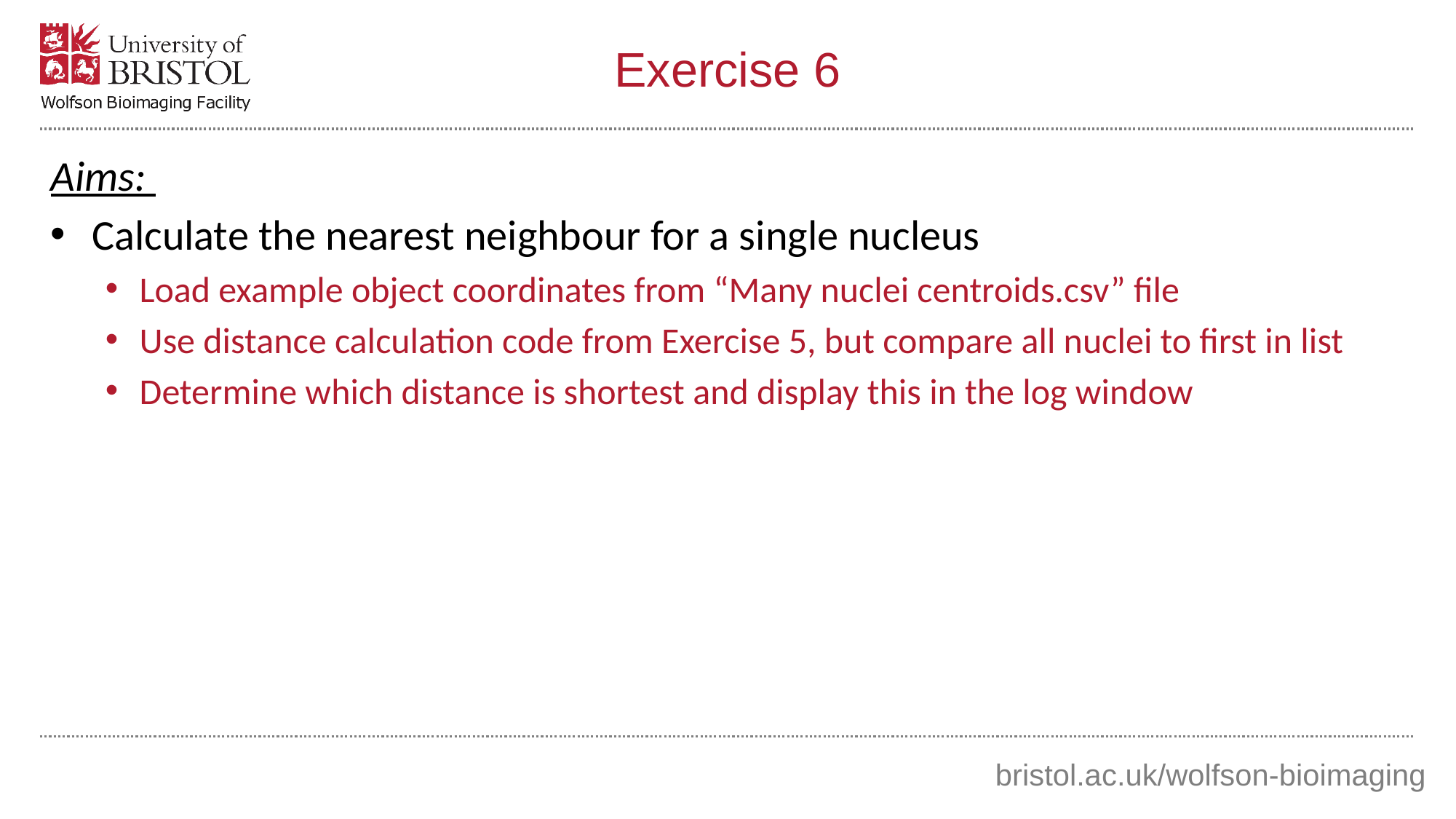

# Exercise 6
Aims:
Calculate the nearest neighbour for a single nucleus
Load example object coordinates from “Many nuclei centroids.csv” file
Use distance calculation code from Exercise 5, but compare all nuclei to first in list
Determine which distance is shortest and display this in the log window